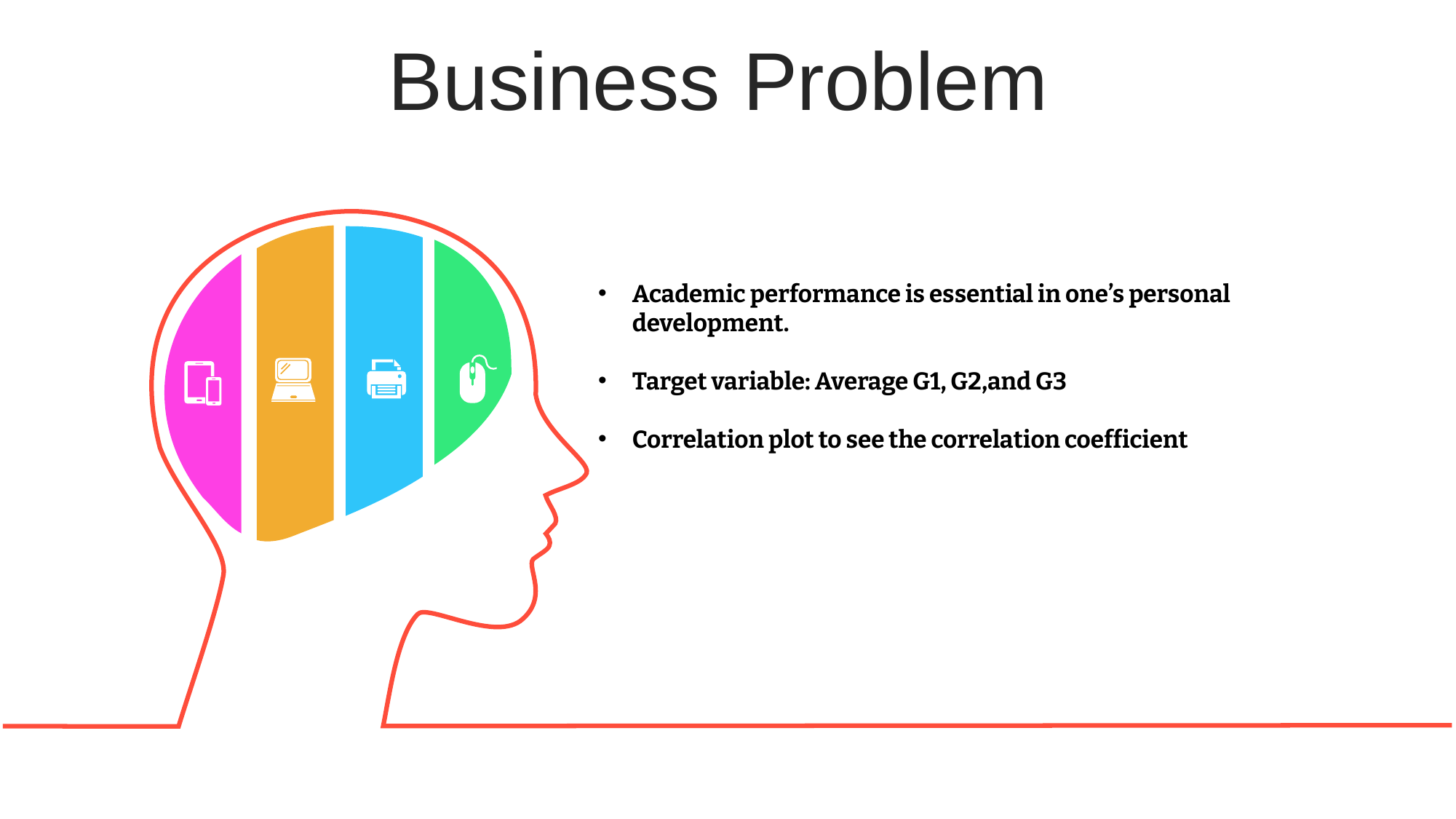

Business Problem

Academic performance is essential in one’s personal development.
​
Target variable: Average G1, G2,and G3

Correlation plot to see the correlation coefficient